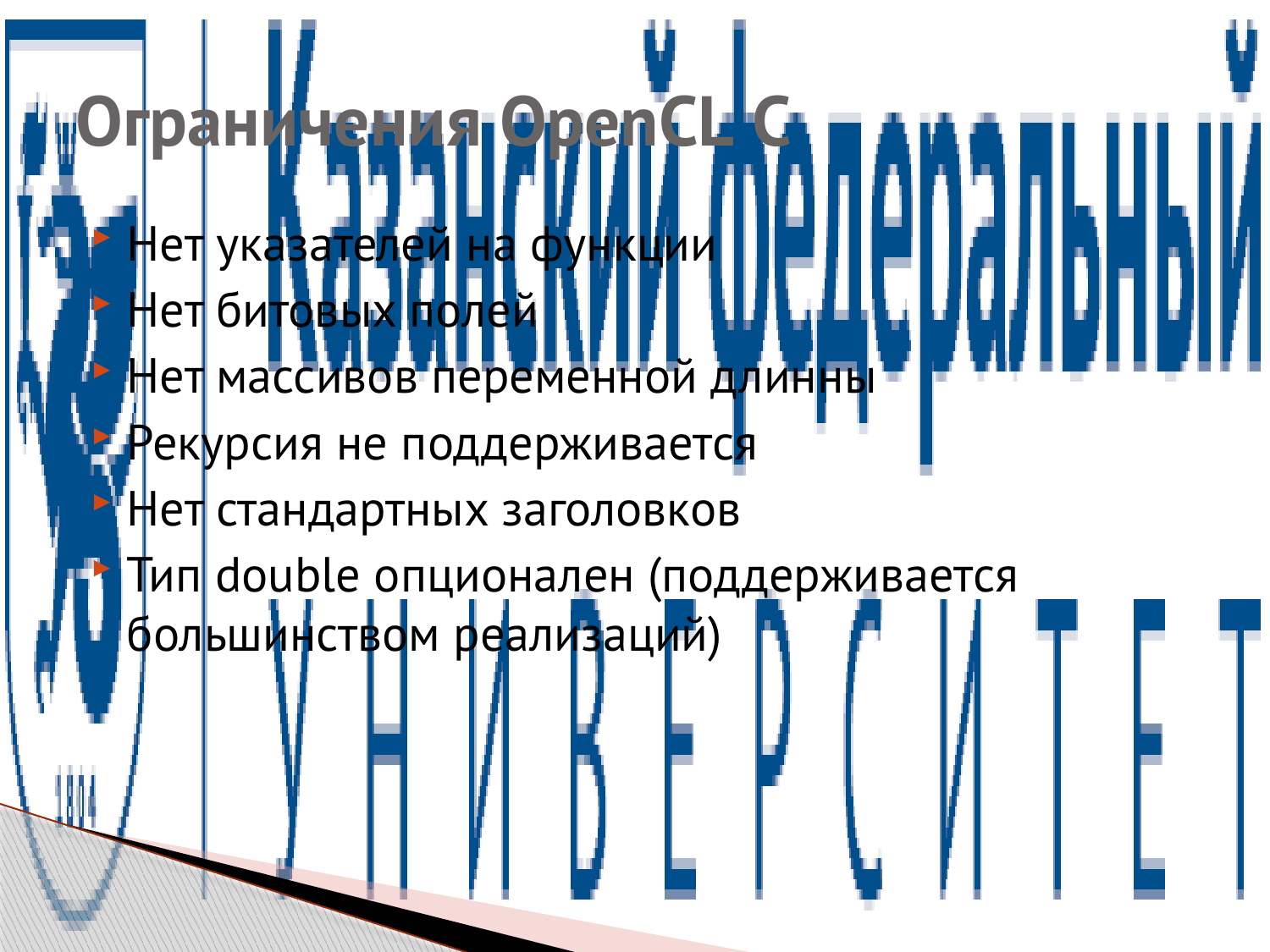

# Ограничения OpenCL С
Нет указателей на функции
Нет битовых полей
Нет массивов переменной длинны
Рекурсия не поддерживается
Нет стандартных заголовков
Тип double опционален (поддерживается большинством реализаций)